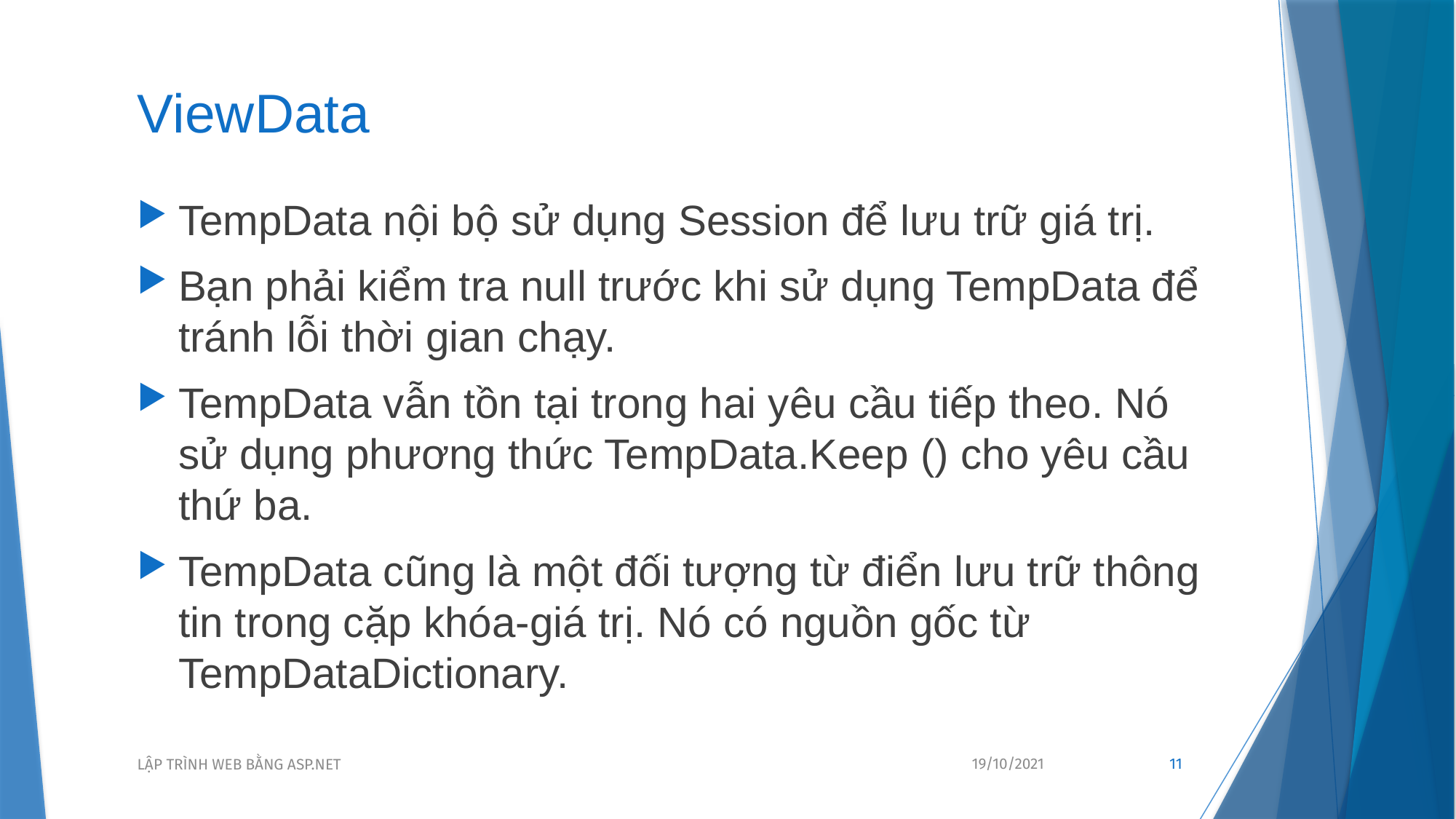

# ViewData
TempData nội bộ sử dụng Session để lưu trữ giá trị.
Bạn phải kiểm tra null trước khi sử dụng TempData để tránh lỗi thời gian chạy.
TempData vẫn tồn tại trong hai yêu cầu tiếp theo. Nó sử dụng phương thức TempData.Keep () cho yêu cầu thứ ba.
TempData cũng là một đối tượng từ điển lưu trữ thông tin trong cặp khóa-giá trị. Nó có nguồn gốc từ TempDataDictionary.
19/10/2021
11
LẬP TRÌNH WEB BẰNG ASP.NET